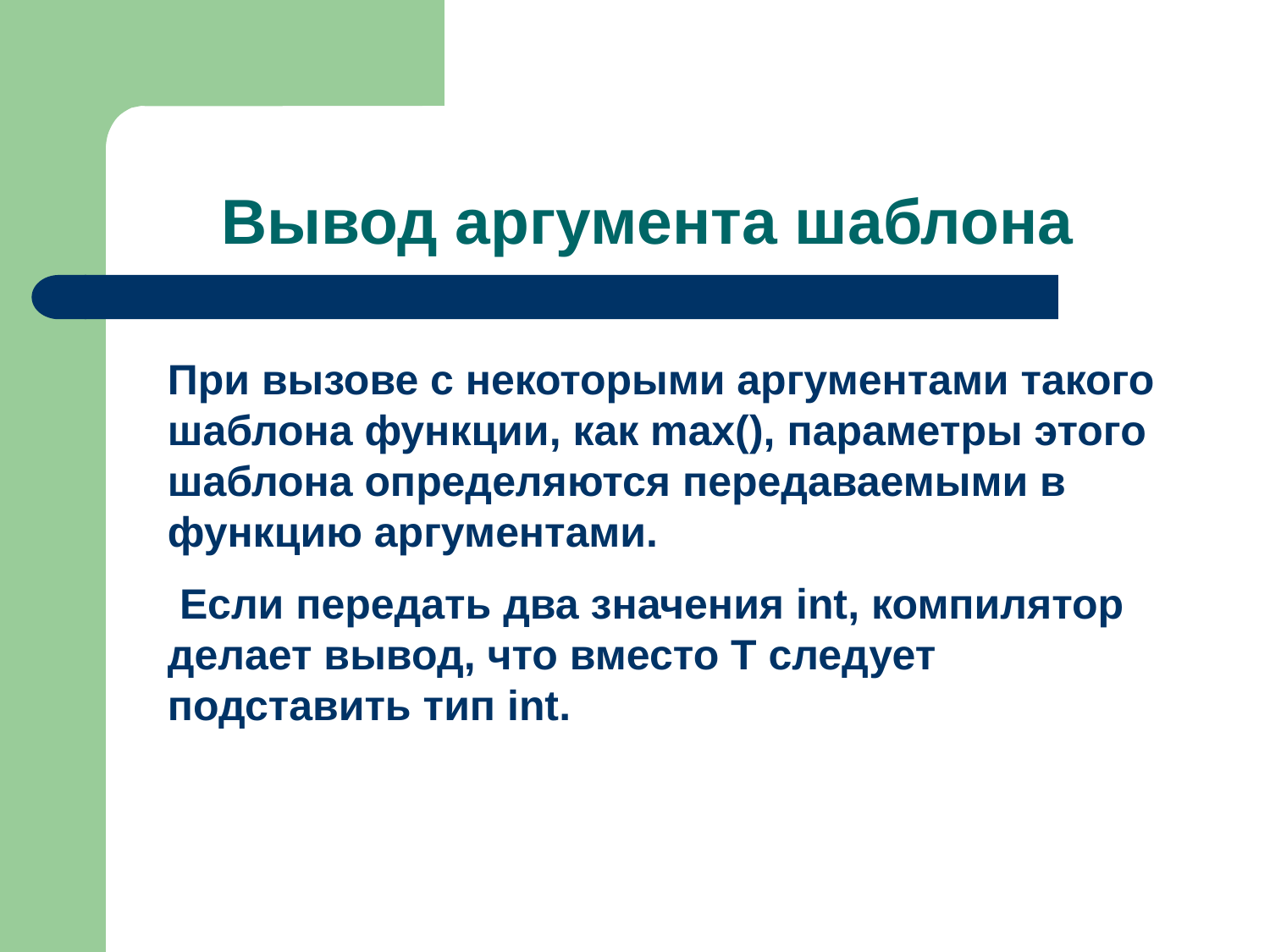

# Вывод аргумента шаблона
При вызове с некоторыми аргументами такого шаблона функции, как max(), параметры этого шаблона определяются передаваемыми в функцию аргументами.
 Если передать два значения int, компилятор делает вывод, что вместо Т следует подставить тип int.